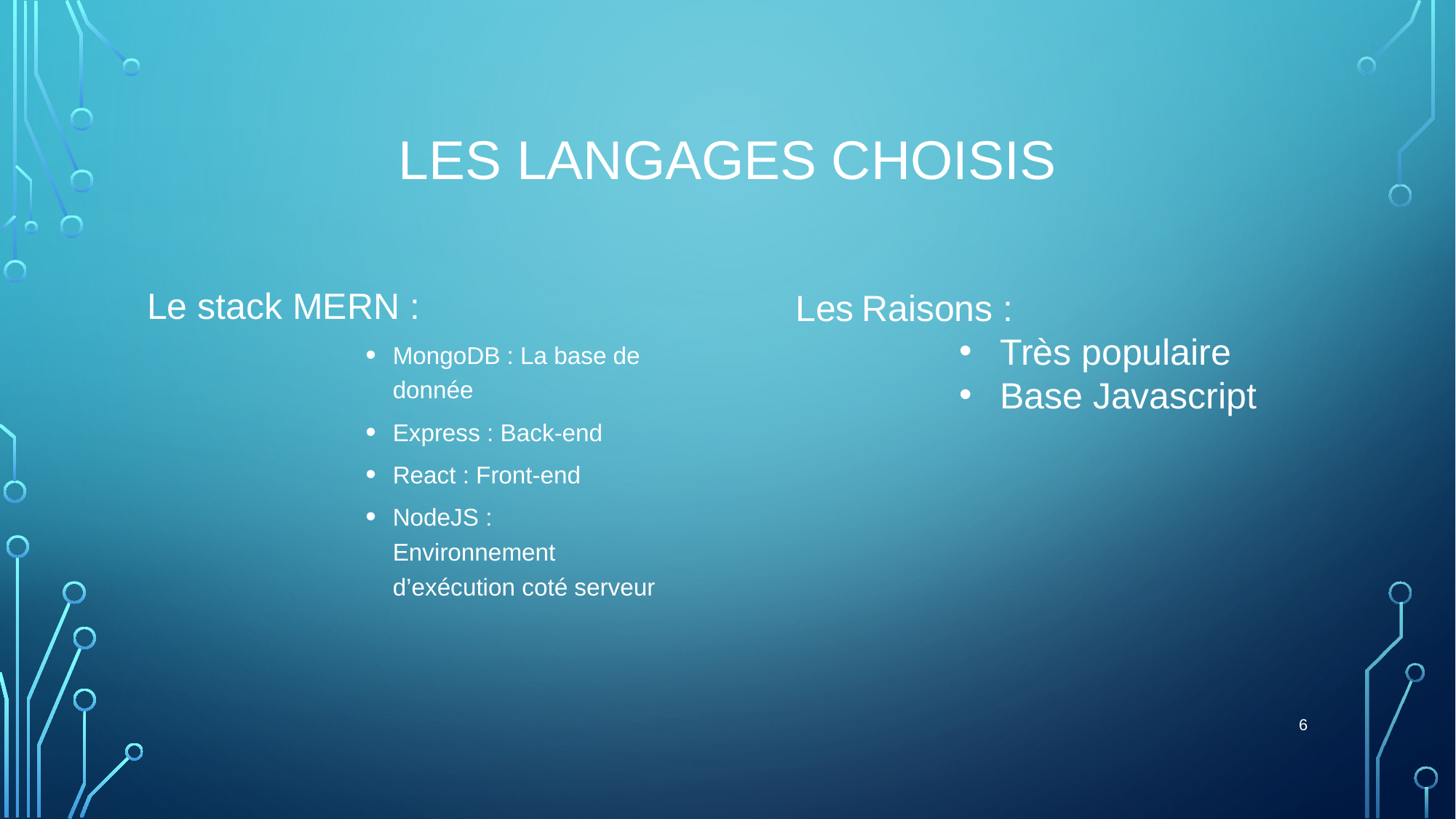

# Les langages choisis
Le stack MERN :
MongoDB : La base de donnée
Express : Back-end
React : Front-end
NodeJS : Environnement d’exécution coté serveur
Les Raisons :
Très populaire
Base Javascript
6